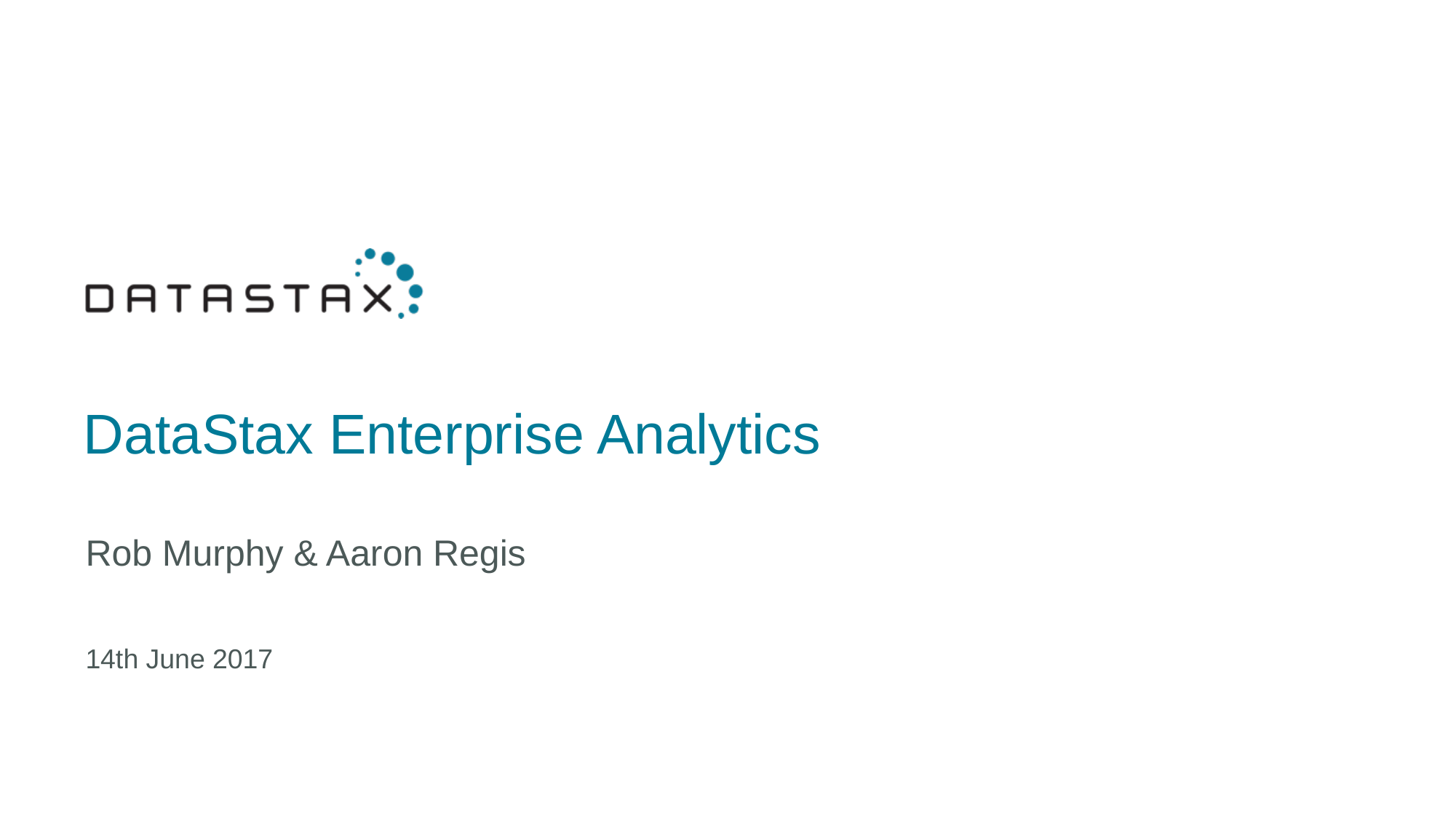

# DataStax Enterprise Analytics
Rob Murphy & Aaron Regis

14th June 2017